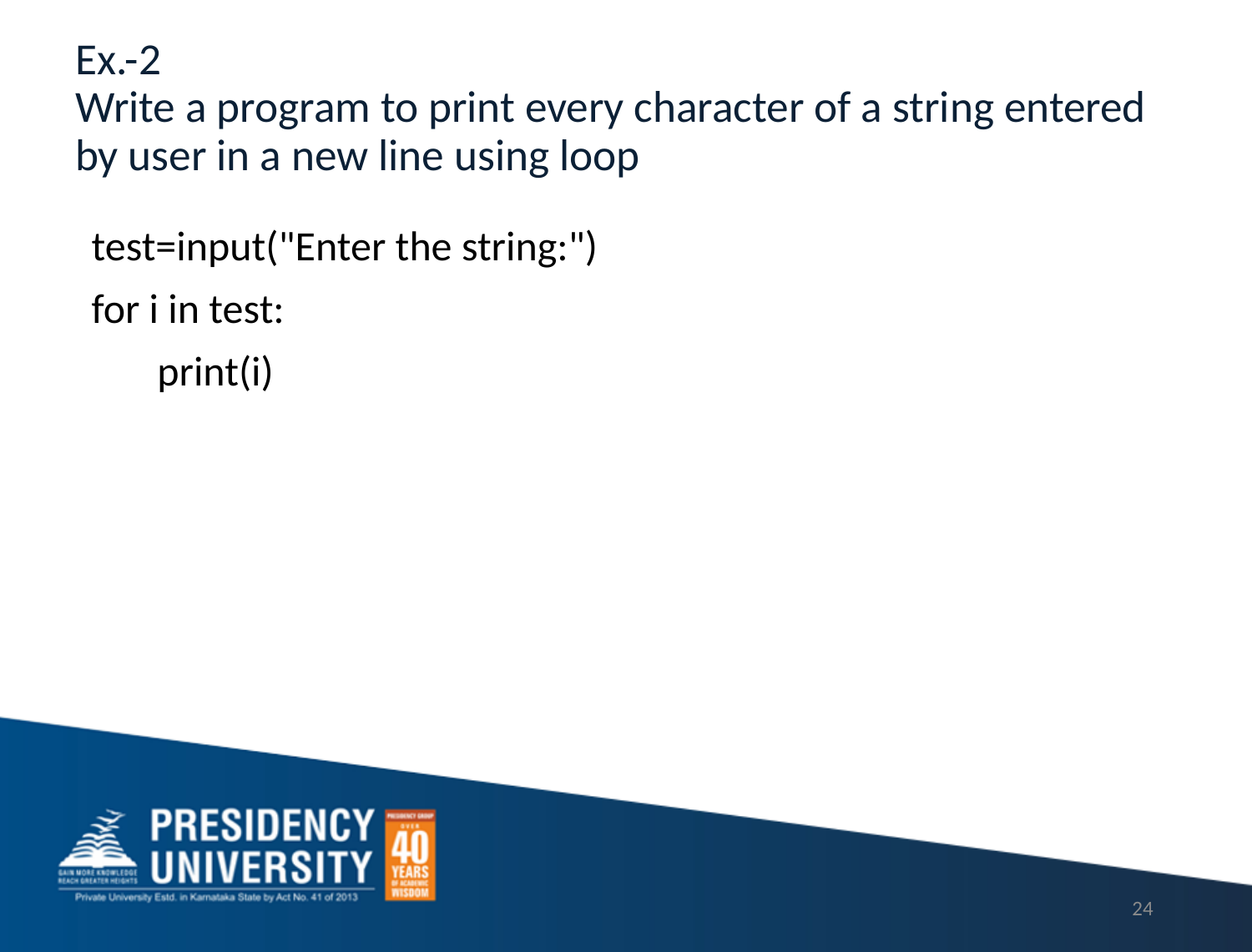

# Ex.-2 Write a program to print every character of a string entered by user in a new line using loop
test=input("Enter the string:")
for i in test:
       print(i)
24